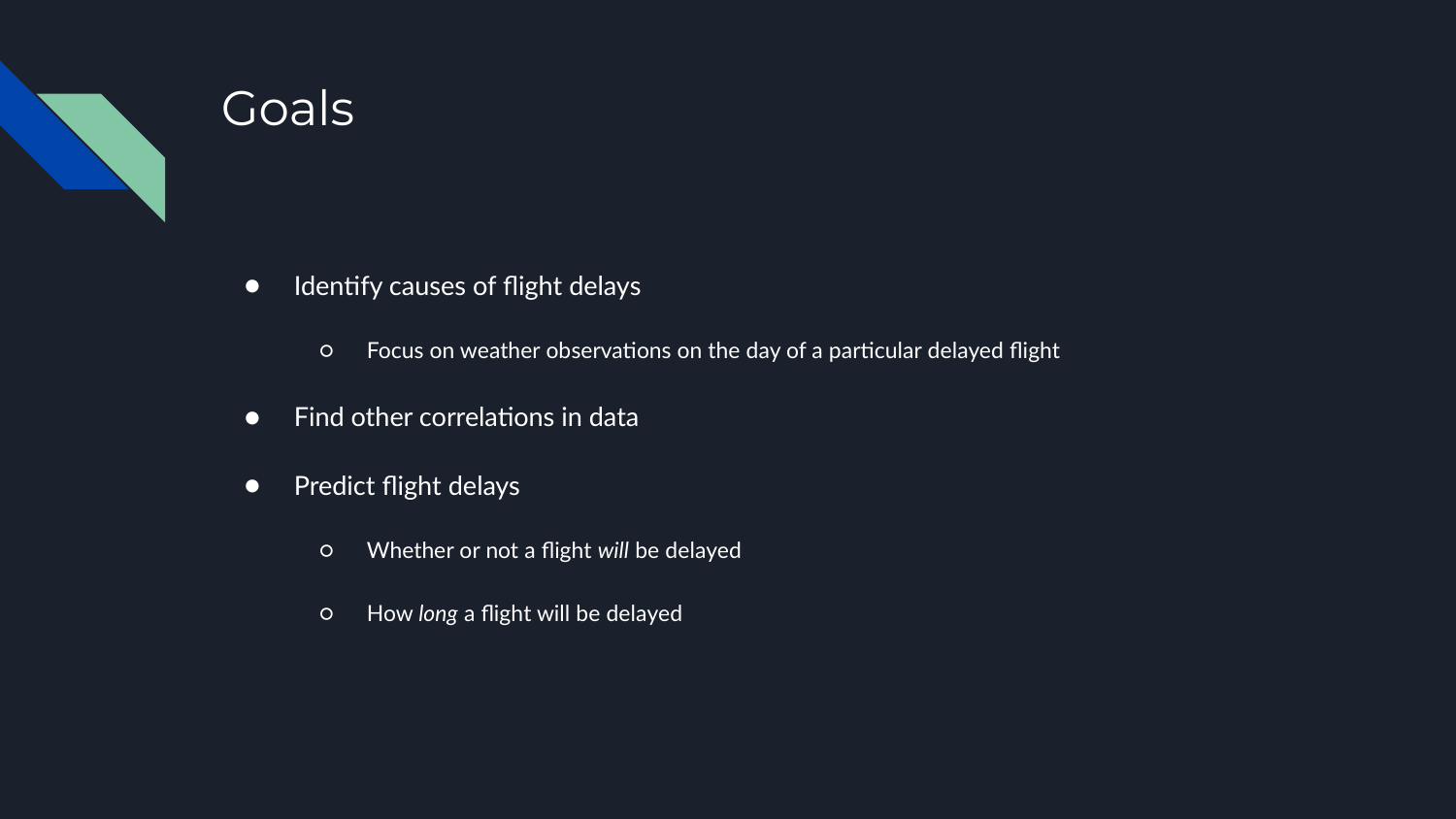

# Goals
Identify causes of flight delays
Focus on weather observations on the day of a particular delayed flight
Find other correlations in data
Predict flight delays
Whether or not a flight will be delayed
How long a flight will be delayed